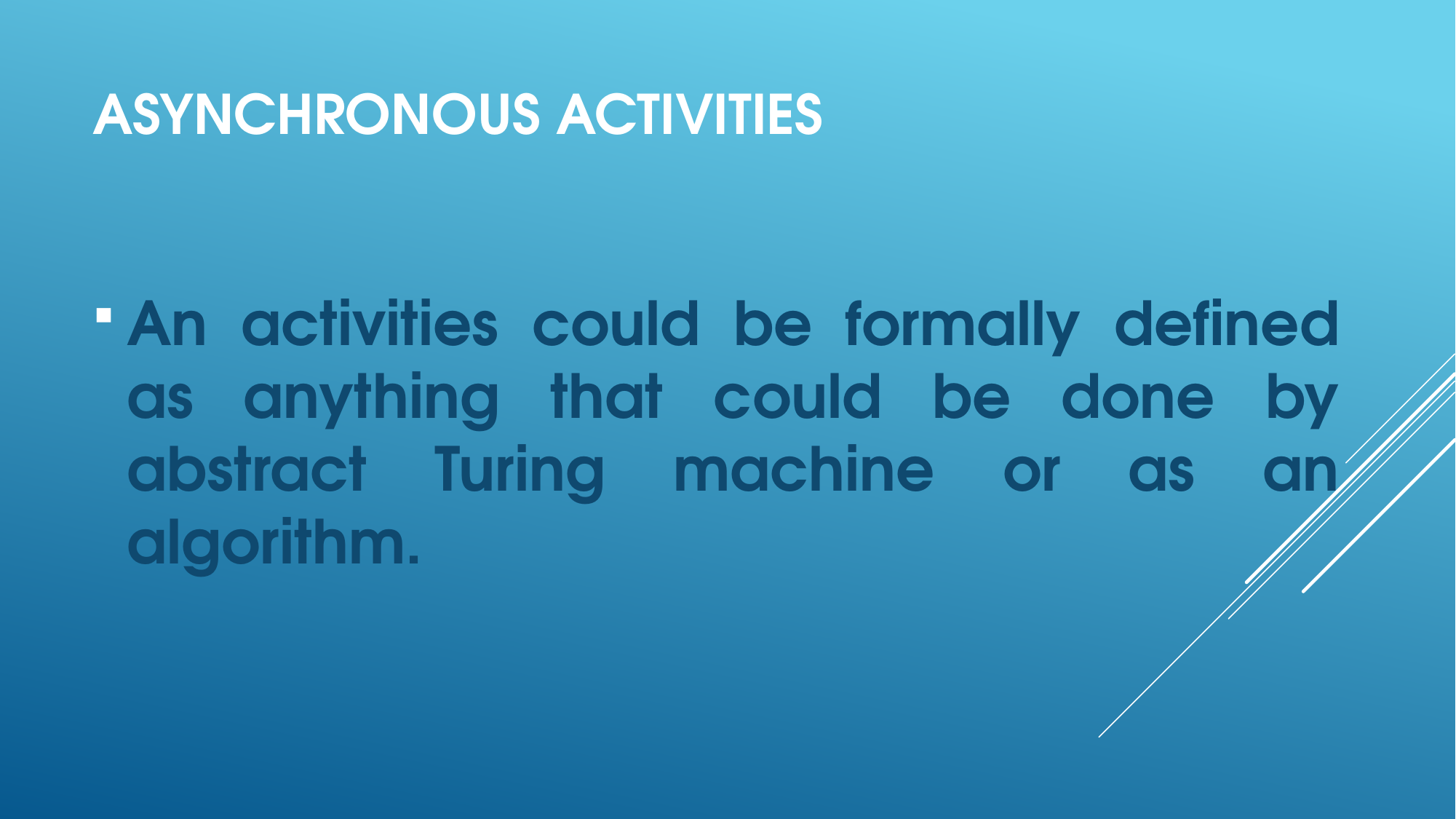

# Asynchronous activities
An activities could be formally defined as anything that could be done by abstract Turing machine or as an algorithm.